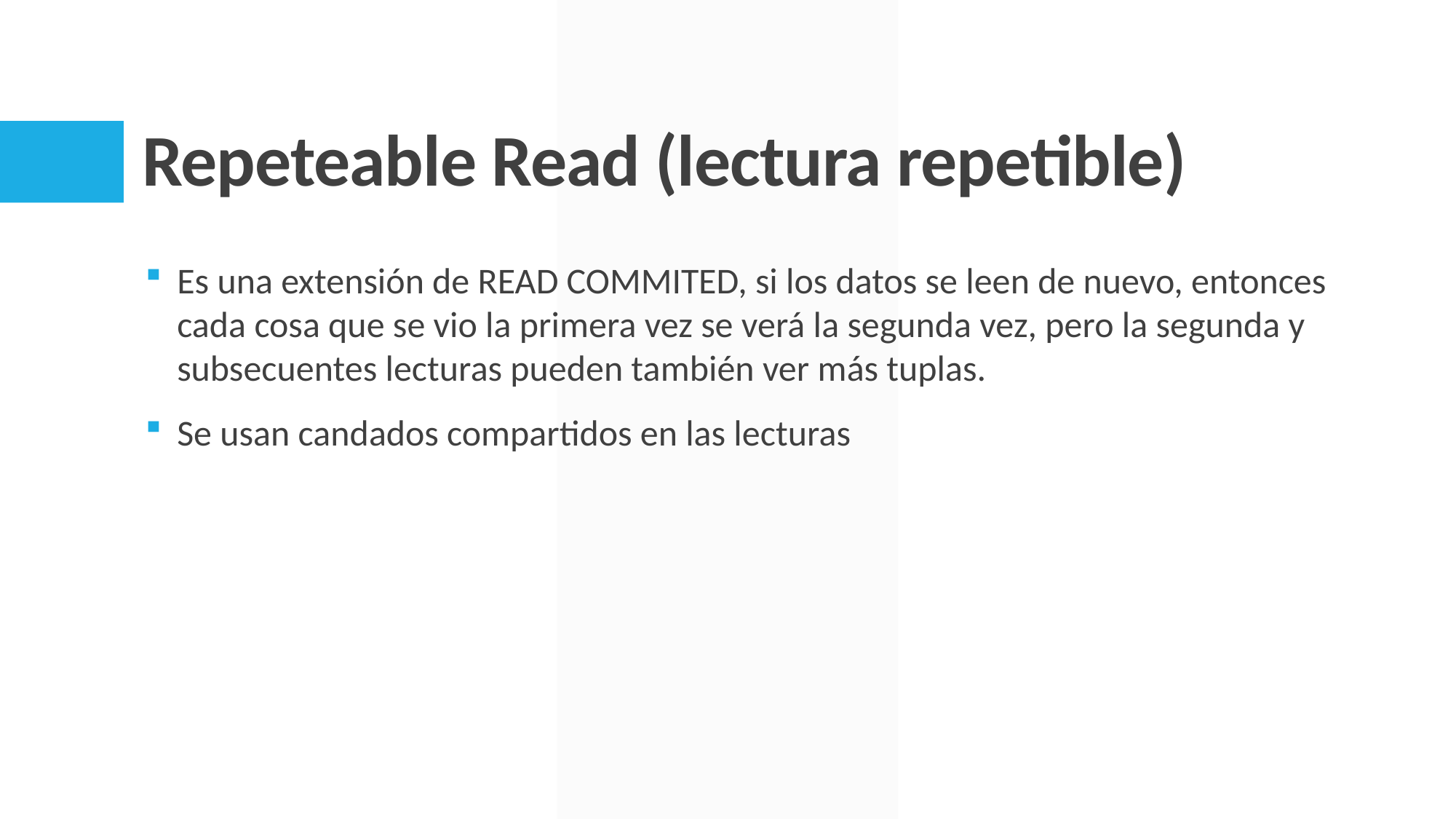

# Repeteable Read (lectura repetible)
Es una extensión de READ COMMITED, si los datos se leen de nuevo, entonces cada cosa que se vio la primera vez se verá la segunda vez, pero la segunda y subsecuentes lecturas pueden también ver más tuplas.
Se usan candados compartidos en las lecturas